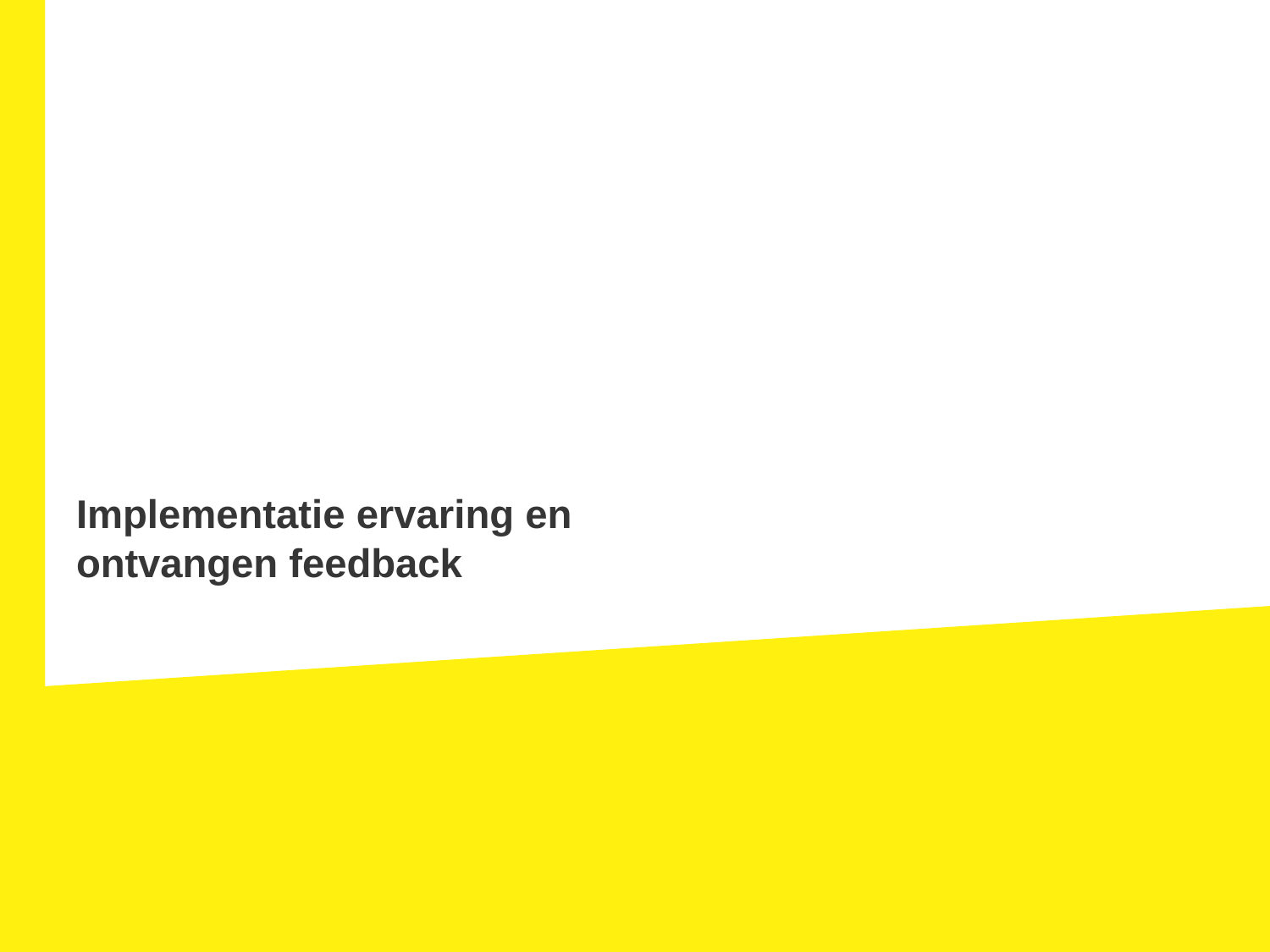

Implementatie ervaring en
ontvangen feedback

Stand van zaken